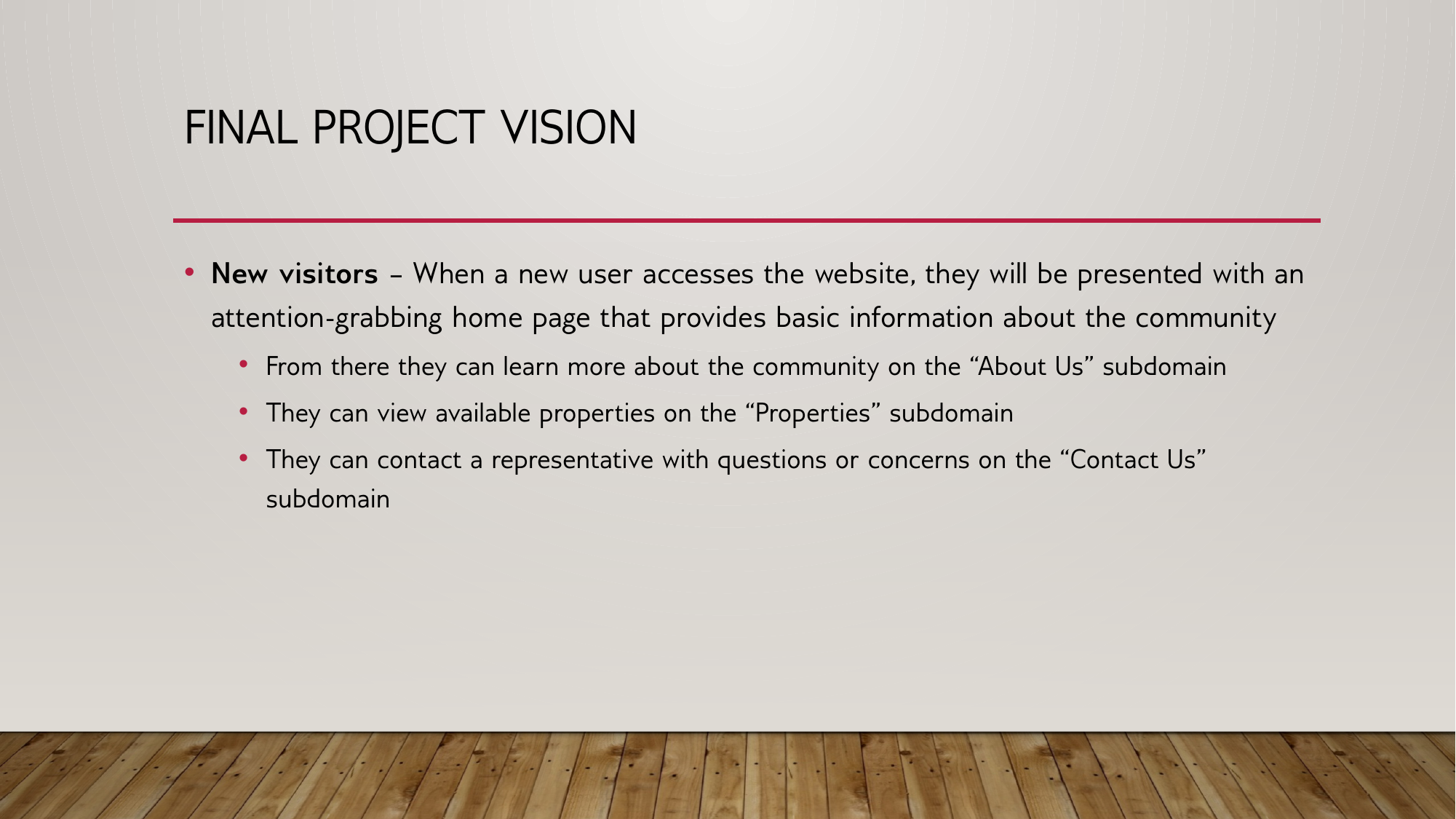

# Final Project Vision
New visitors – When a new user accesses the website, they will be presented with an attention-grabbing home page that provides basic information about the community
From there they can learn more about the community on the “About Us” subdomain
They can view available properties on the “Properties” subdomain
They can contact a representative with questions or concerns on the “Contact Us” subdomain